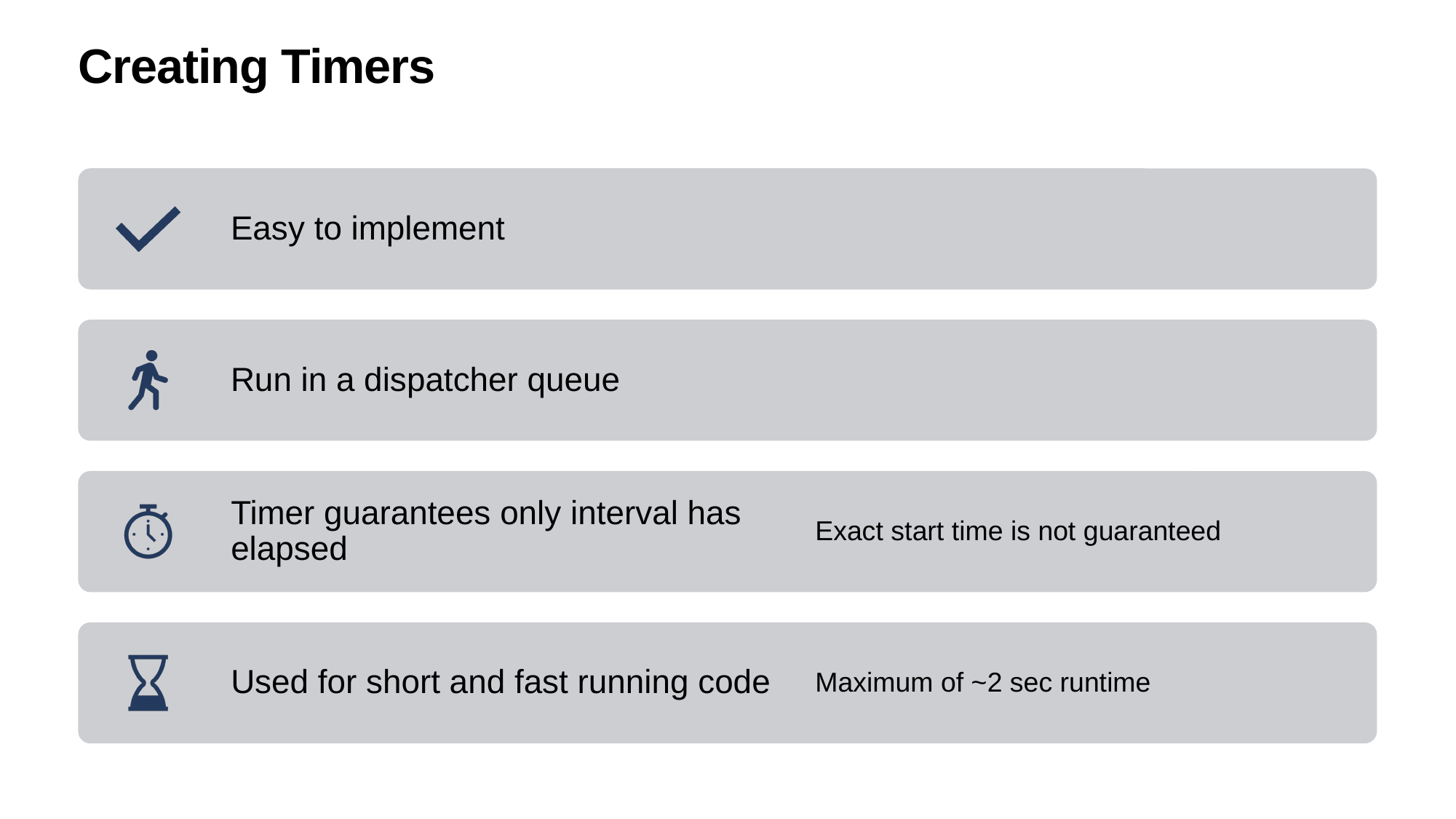

# Creating Timers

Easy to implement
Run in a dispatcher queue
Timer guarantees only interval has elapsed
Exact start time is not guaranteed
Used for short and fast running code
Maximum of ~2 sec runtime